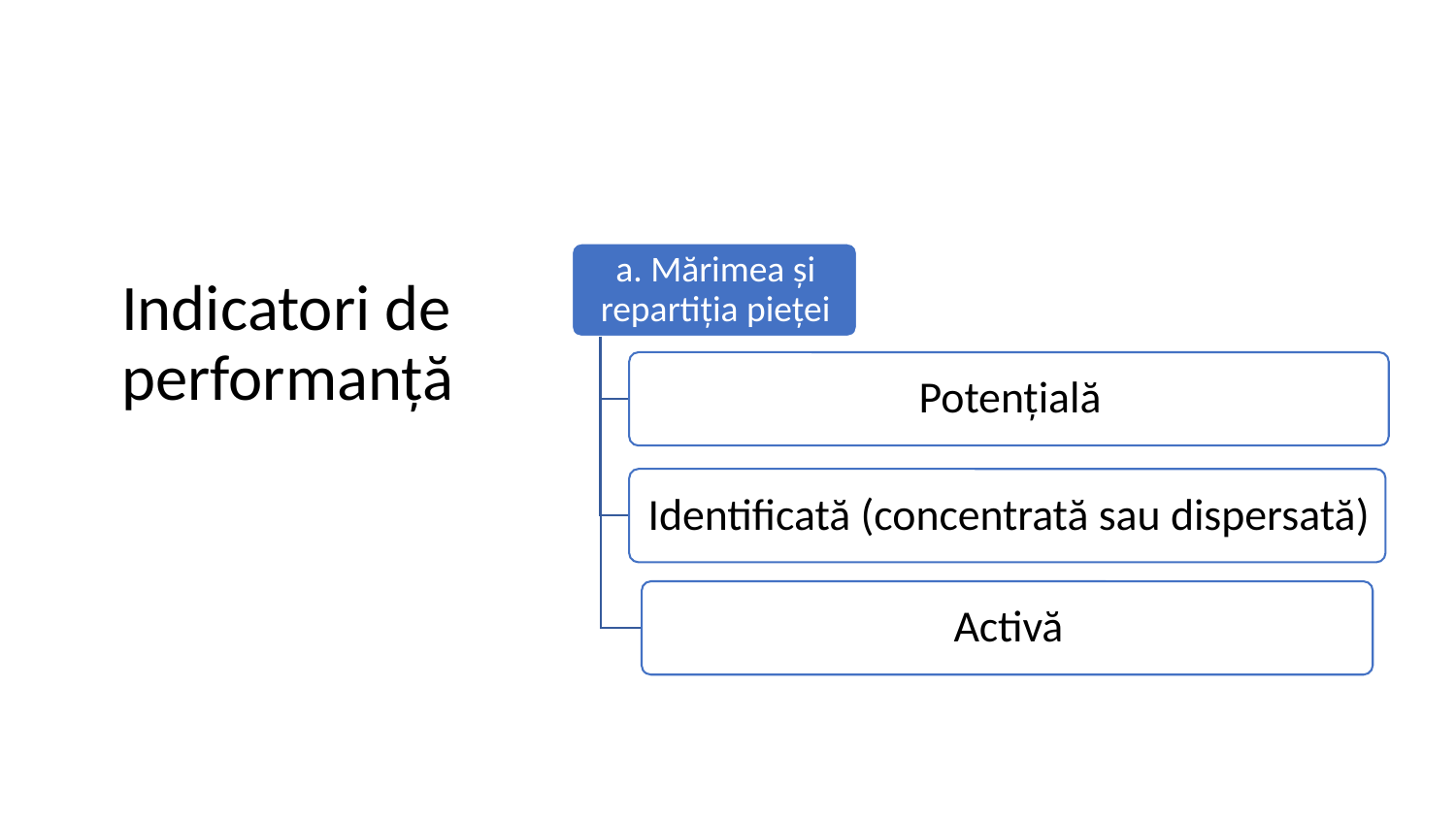

a. Mărimea și repartiția pieței
Potențială
Identificată (concentrată sau dispersată)
Activă
# Indicatori de performanță